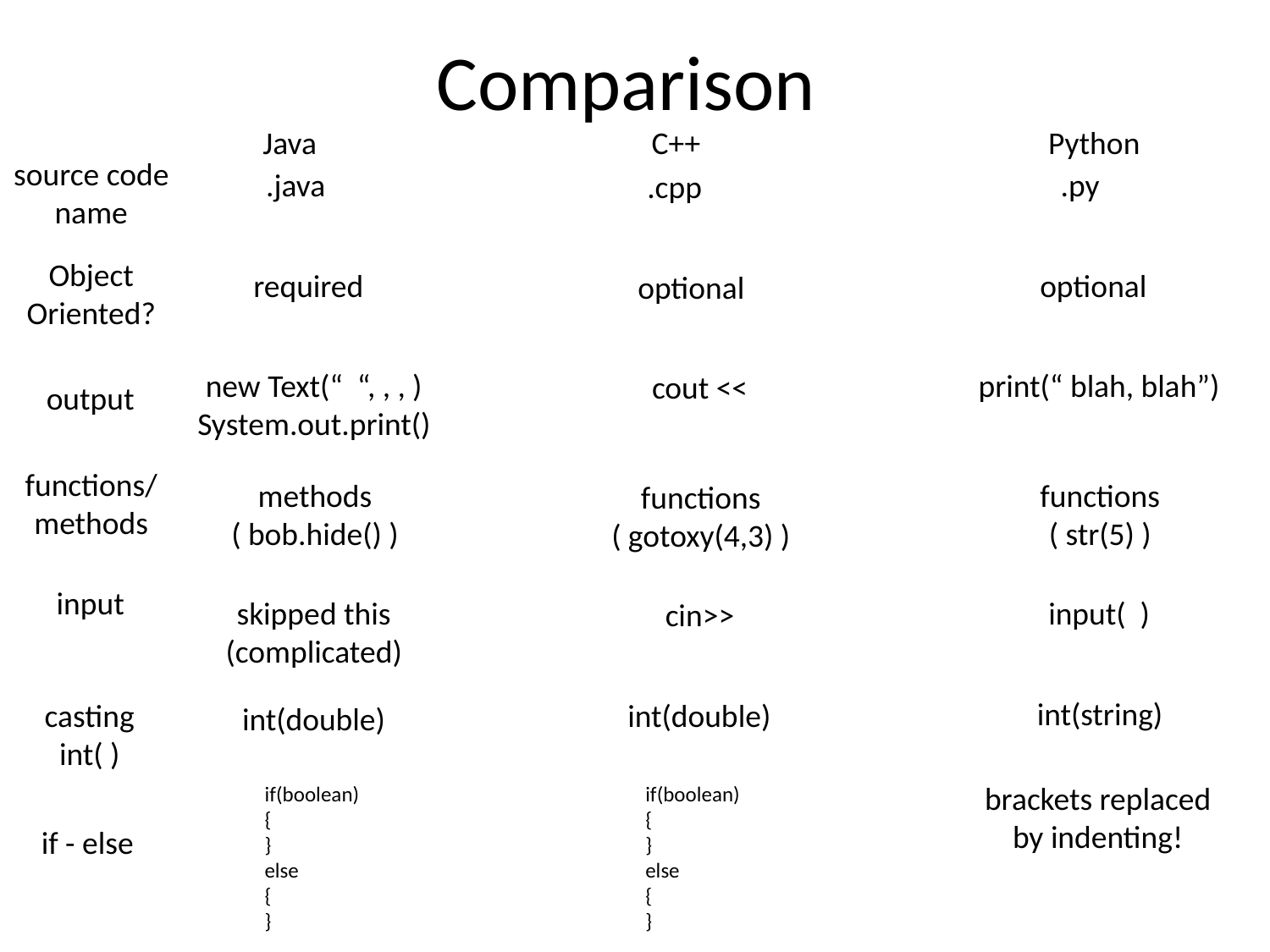

# Comparison
Java
C++
Python
source code
name
.java
.py
.cpp
Object
Oriented?
 required
optional
optional
new Text(“  “, , , )
System.out.print()
print(“ blah, blah”)
cout <<
output
functions/
methods
methods
( bob.hide() )
functions
( str(5) )
functions
( gotoxy(4,3) )
input
skipped this
(complicated)
input(  )
cin>>
int(string)
casting
int( )
int(double)
int(double)
brackets replaced
by indenting!
if(boolean)
{
}
else
{
}
if(boolean)
{
}
else
{
}
if - else